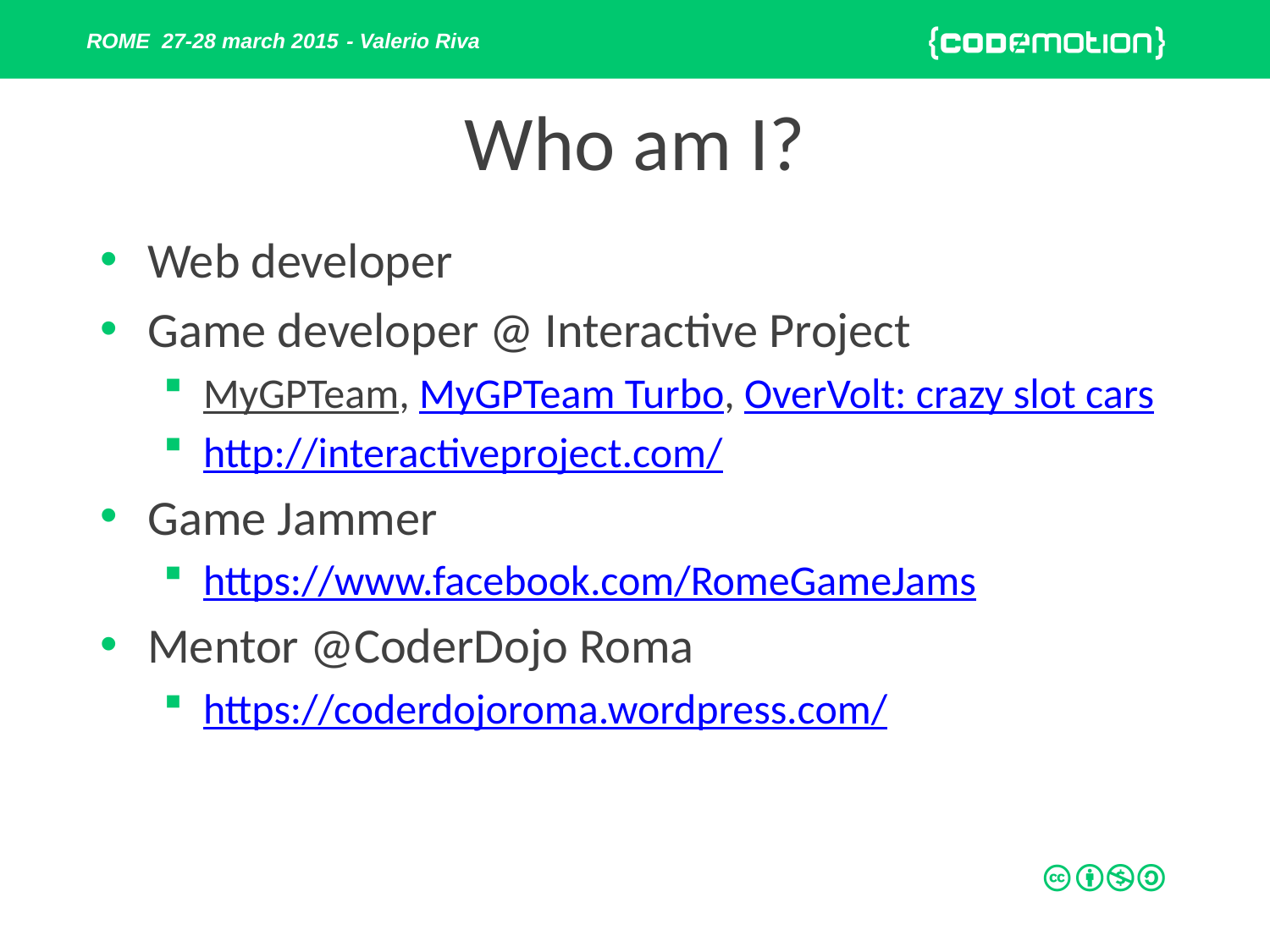

# Who am I?
Web developer
Game developer @ Interactive Project
MyGPTeam, MyGPTeam Turbo, OverVolt: crazy slot cars
http://interactiveproject.com/
Game Jammer
https://www.facebook.com/RomeGameJams
Mentor @CoderDojo Roma
https://coderdojoroma.wordpress.com/